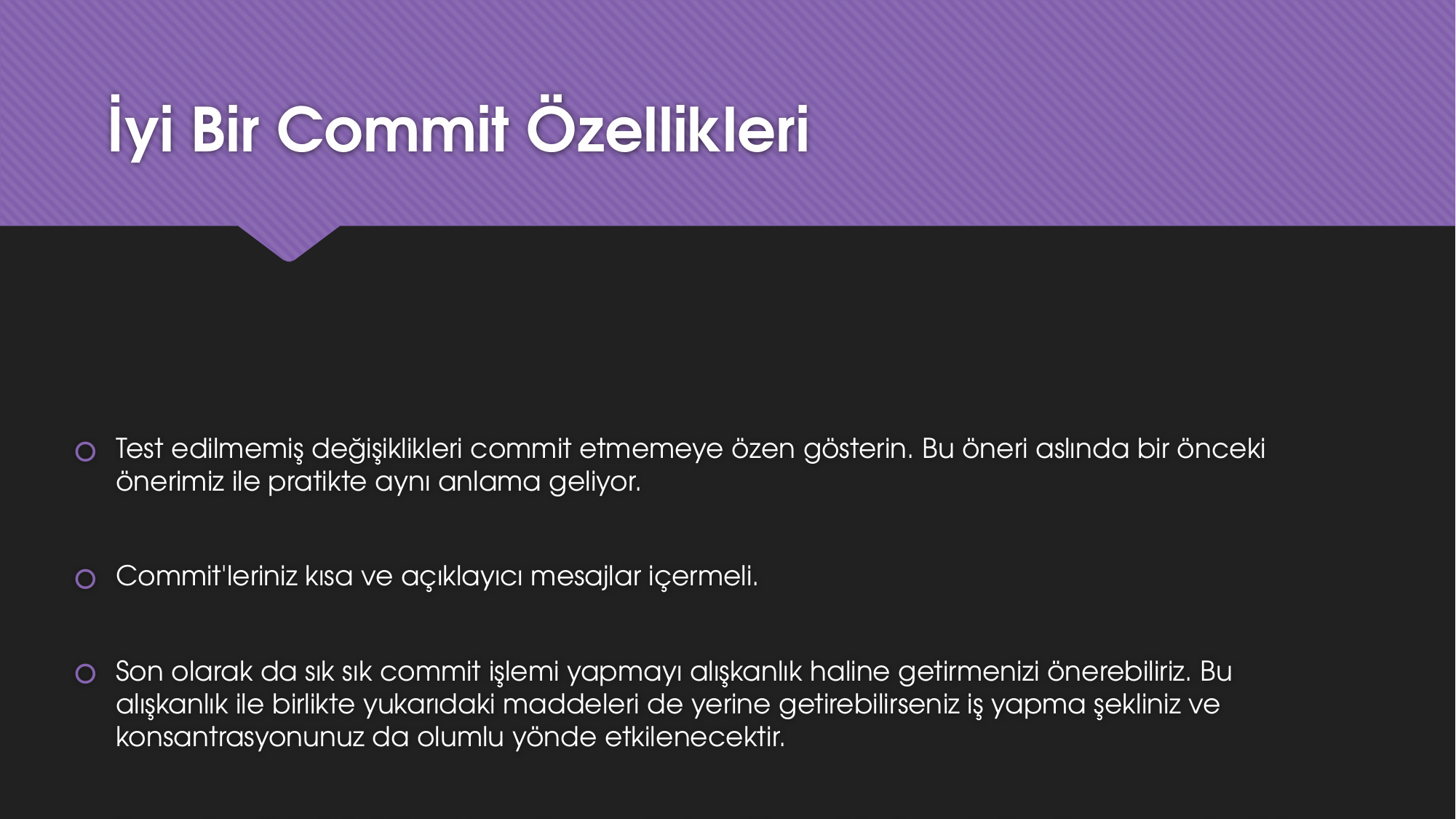

# İyi Bir Commit Özellikleri
Test edilmemiş değişiklikleri commit etmemeye özen gösterin. Bu öneri aslında bir önceki önerimiz ile pratikte aynı anlama geliyor.

Commit'leriniz kısa ve açıklayıcı mesajlar içermeli.

Son olarak da sık sık commit işlemi yapmayı alışkanlık haline getirmenizi önerebiliriz. Bu alışkanlık ile birlikte yukarıdaki maddeleri de yerine getirebilirseniz iş yapma şekliniz ve konsantrasyonunuz da olumlu yönde etkilenecektir.

Pomodoro Teknigi : https://onedio.com/haber/11-madde-ile-verimli-calisamama-derdini-sonsuza-kadar-bitiren-pomodoro-teknigi-628834